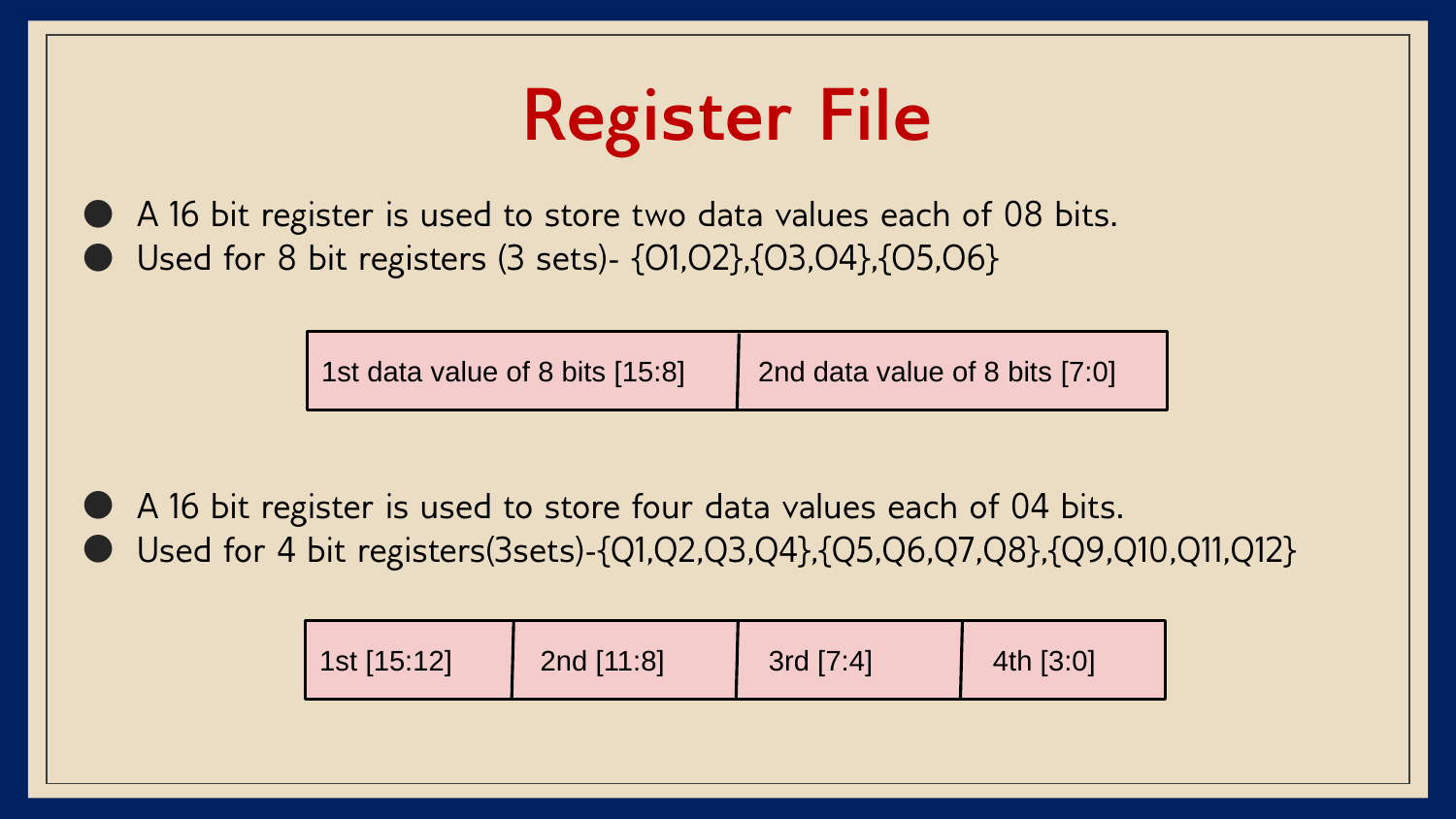

# Register File
A 16 bit register is used to store two data values each of 08 bits.
Used for 8 bit registers (3 sets)- {O1,O2},{O3,O4},{O5,O6}

A 16 bit register is used to store four data values each of 04 bits.
Used for 4 bit registers(3sets)-{Q1,Q2,Q3,Q4},{Q5,Q6,Q7,Q8},{Q9,Q10,Q11,Q12}

1st data value of 8 bits [15:8]         2nd data value of 8 bits [7:0]
1st [15:12]           2nd [11:8]             3rd [7:4]               4th [3:0]